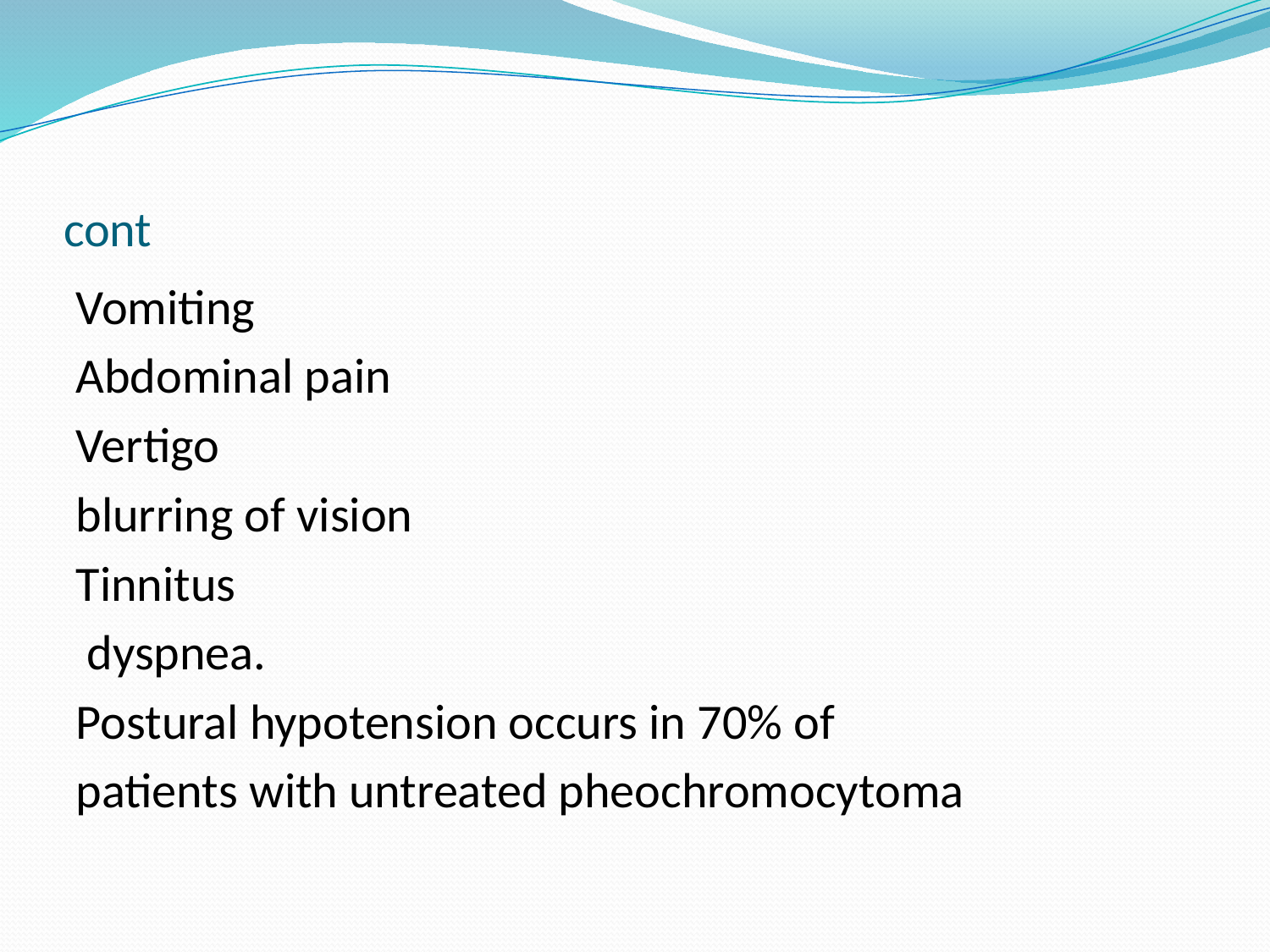

# cont
Vomiting
Abdominal pain
Vertigo
blurring of vision
Tinnitus
 dyspnea.
Postural hypotension occurs in 70% of
patients with untreated pheochromocytoma